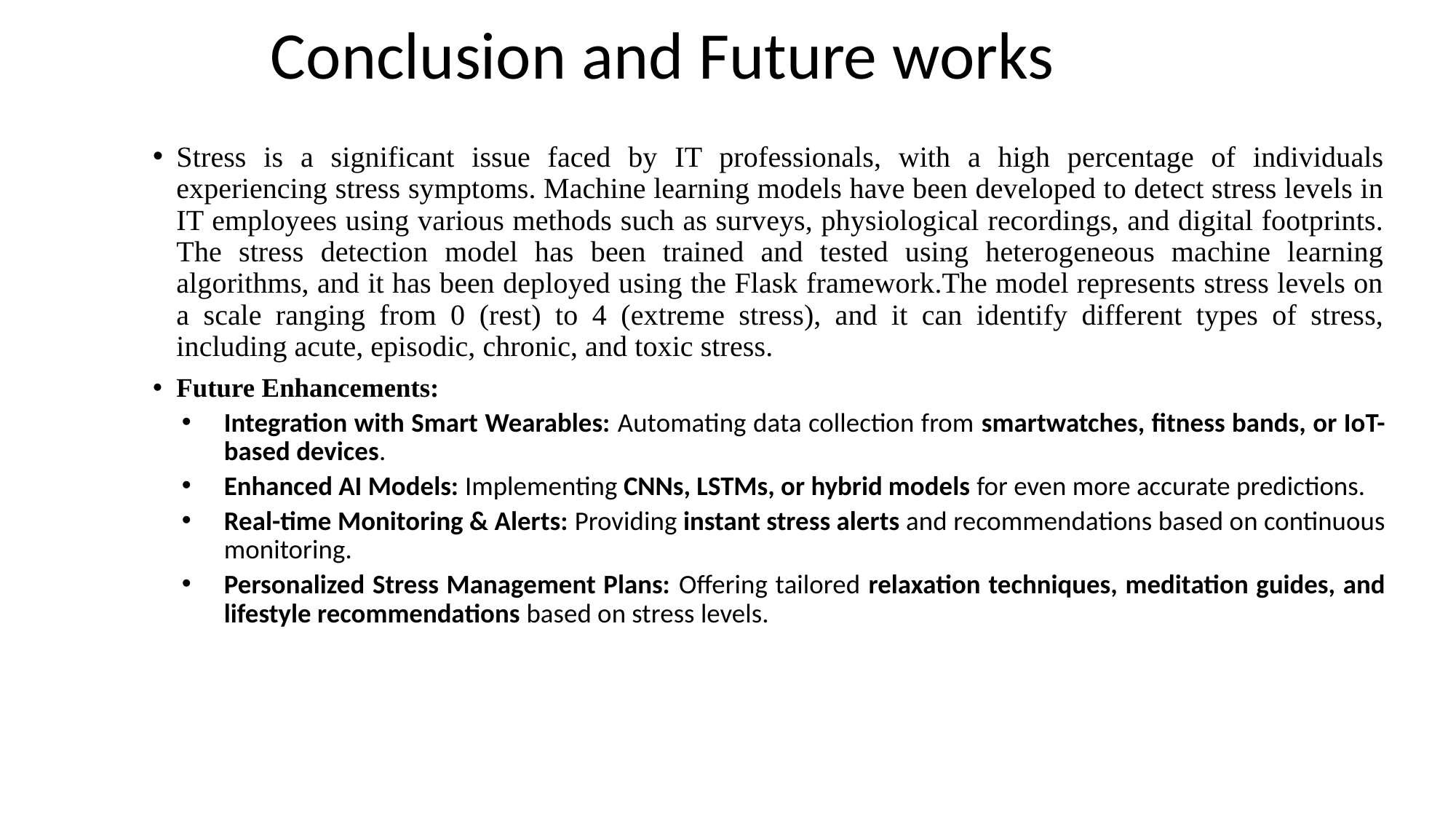

# Conclusion and Future works
Stress is a significant issue faced by IT professionals, with a high percentage of individuals experiencing stress symptoms. Machine learning models have been developed to detect stress levels in IT employees using various methods such as surveys, physiological recordings, and digital footprints. The stress detection model has been trained and tested using heterogeneous machine learning algorithms, and it has been deployed using the Flask framework.The model represents stress levels on a scale ranging from 0 (rest) to 4 (extreme stress), and it can identify different types of stress, including acute, episodic, chronic, and toxic stress.
Future Enhancements:
Integration with Smart Wearables: Automating data collection from smartwatches, fitness bands, or IoT-based devices.
Enhanced AI Models: Implementing CNNs, LSTMs, or hybrid models for even more accurate predictions.
Real-time Monitoring & Alerts: Providing instant stress alerts and recommendations based on continuous monitoring.
Personalized Stress Management Plans: Offering tailored relaxation techniques, meditation guides, and lifestyle recommendations based on stress levels.